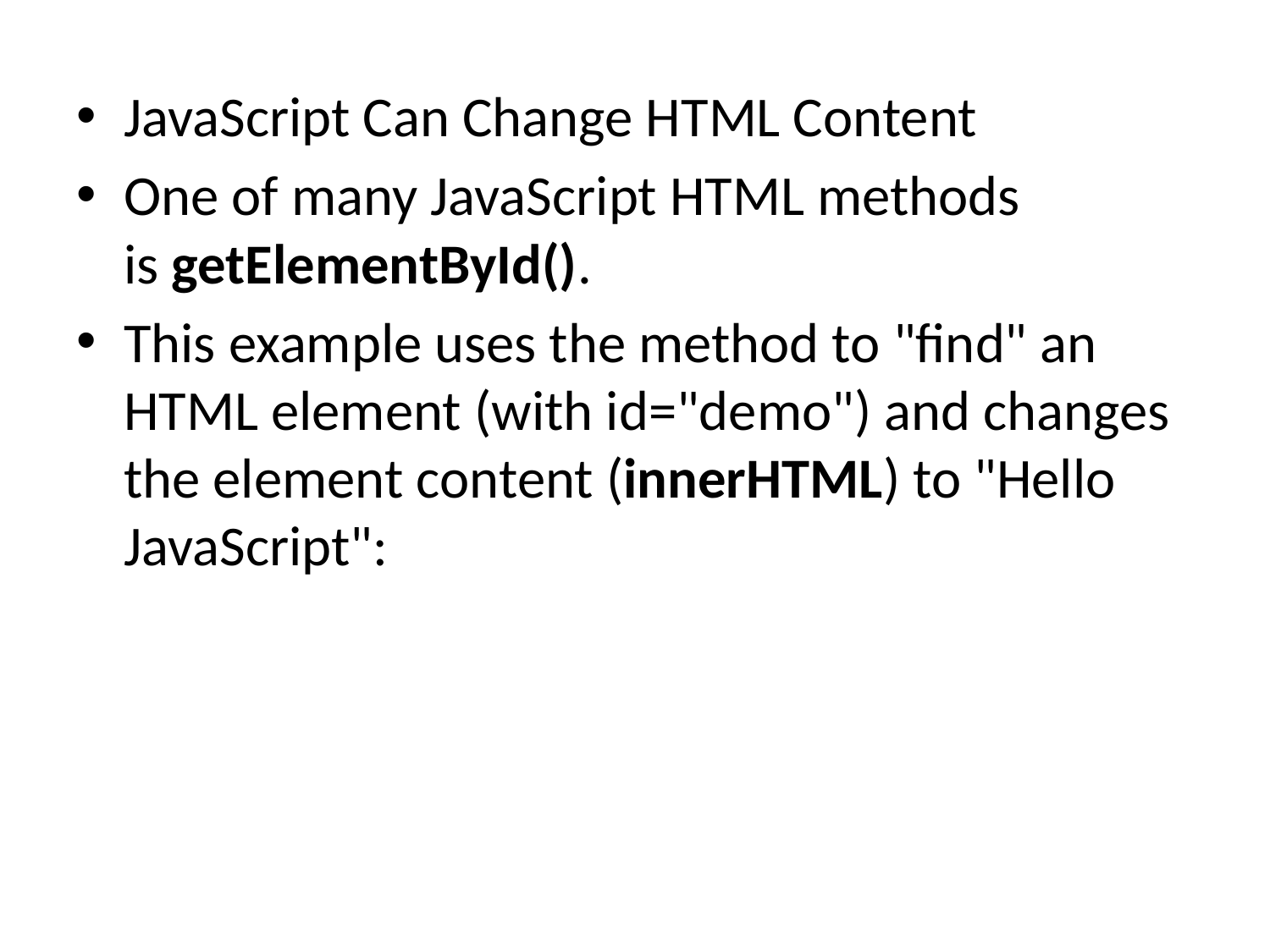

JavaScript Can Change HTML Content
One of many JavaScript HTML methods is getElementById().
This example uses the method to "find" an HTML element (with id="demo") and changes the element content (innerHTML) to "Hello JavaScript":